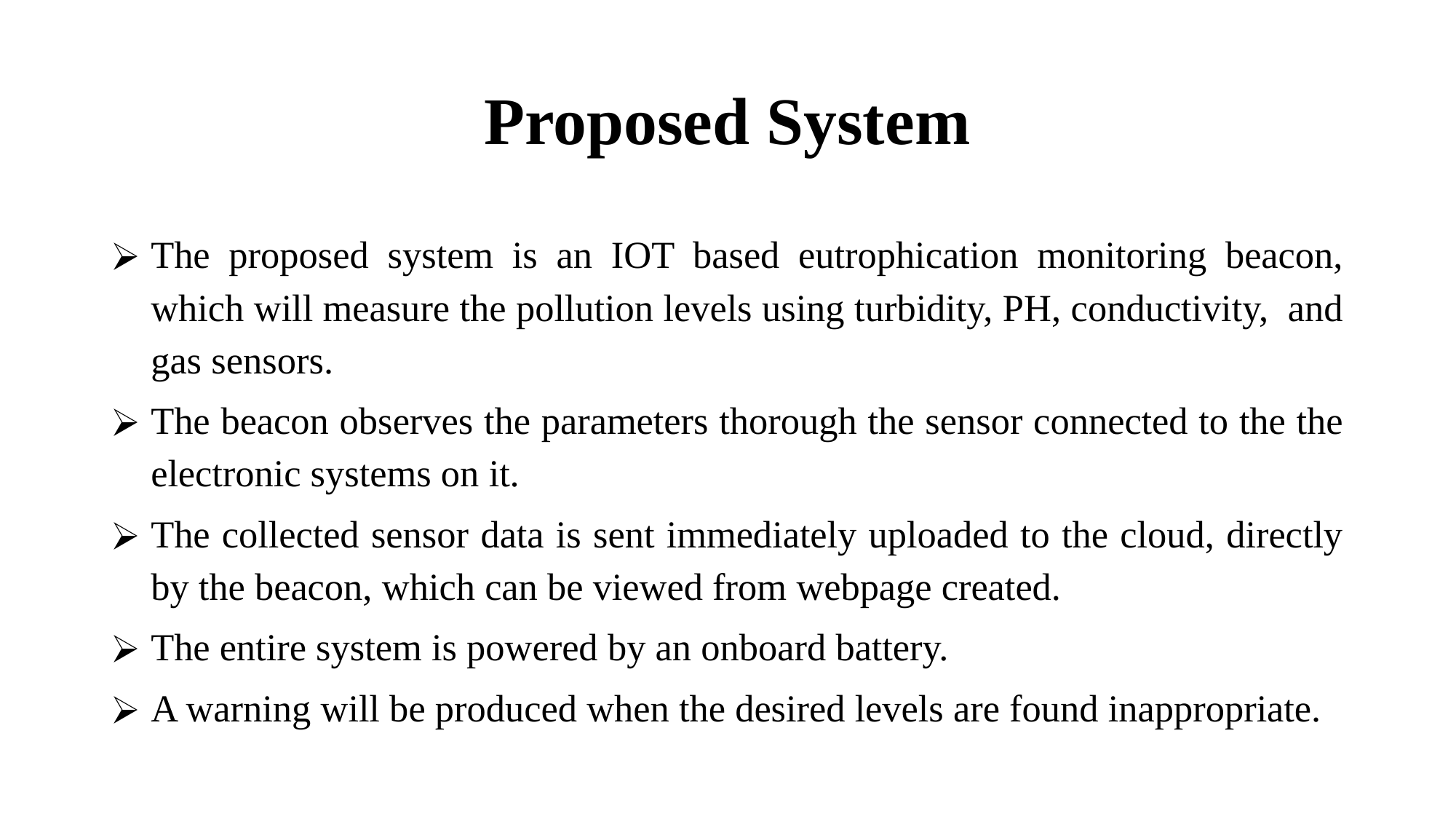

# Proposed System
The proposed system is an IOT based eutrophication monitoring beacon, which will measure the pollution levels using turbidity, PH, conductivity,  and gas sensors.
The beacon observes the parameters thorough the sensor connected to the the electronic systems on it.
The collected sensor data is sent immediately uploaded to the cloud, directly by the beacon, which can be viewed from webpage created.
The entire system is powered by an onboard battery.
A warning will be produced when the desired levels are found inappropriate.